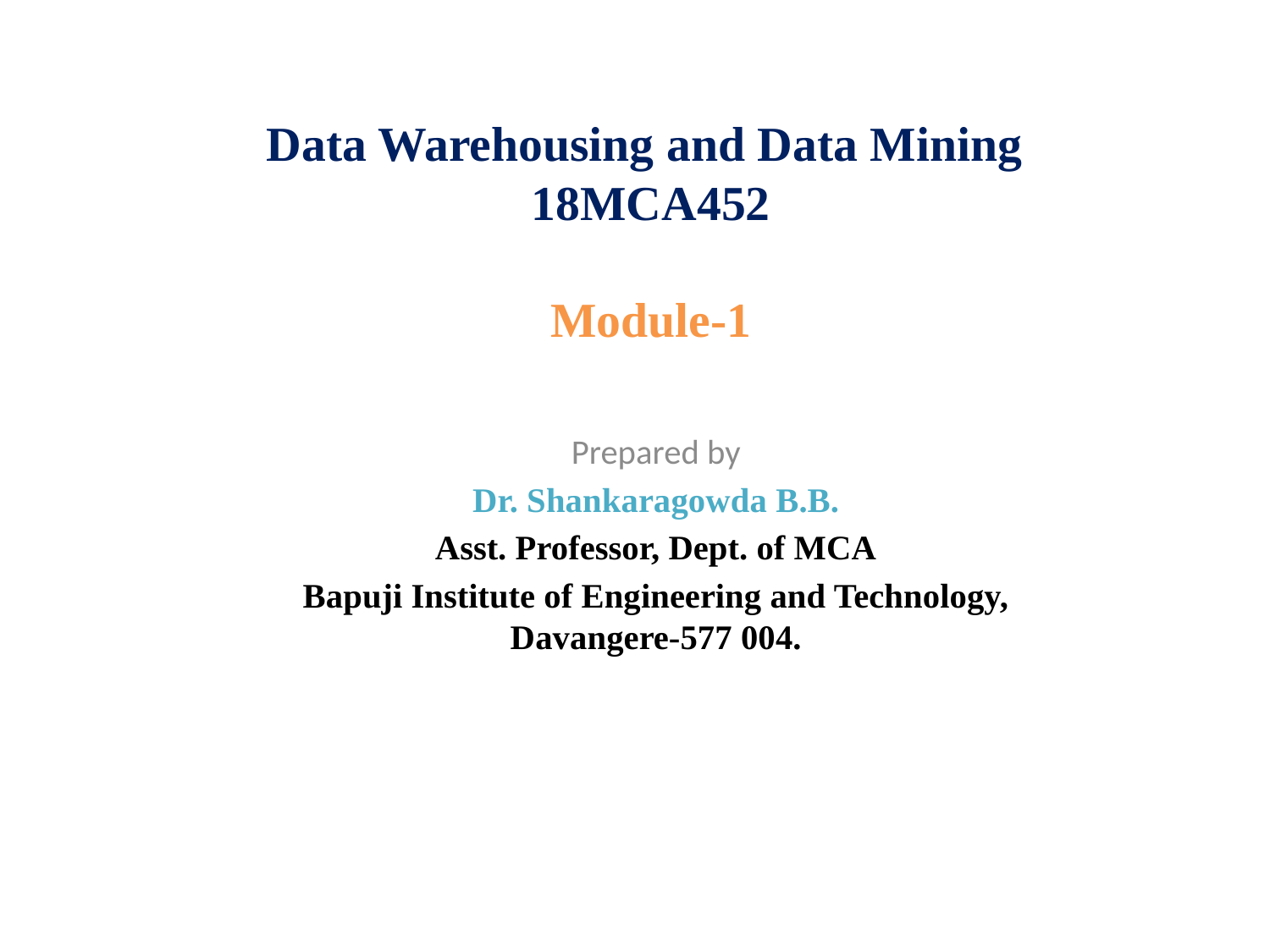

# Data Warehousing and Data Mining 18MCA452 Module-1
Prepared by
Dr. Shankaragowda B.B.
Asst. Professor, Dept. of MCA
Bapuji Institute of Engineering and Technology, Davangere-577 004.